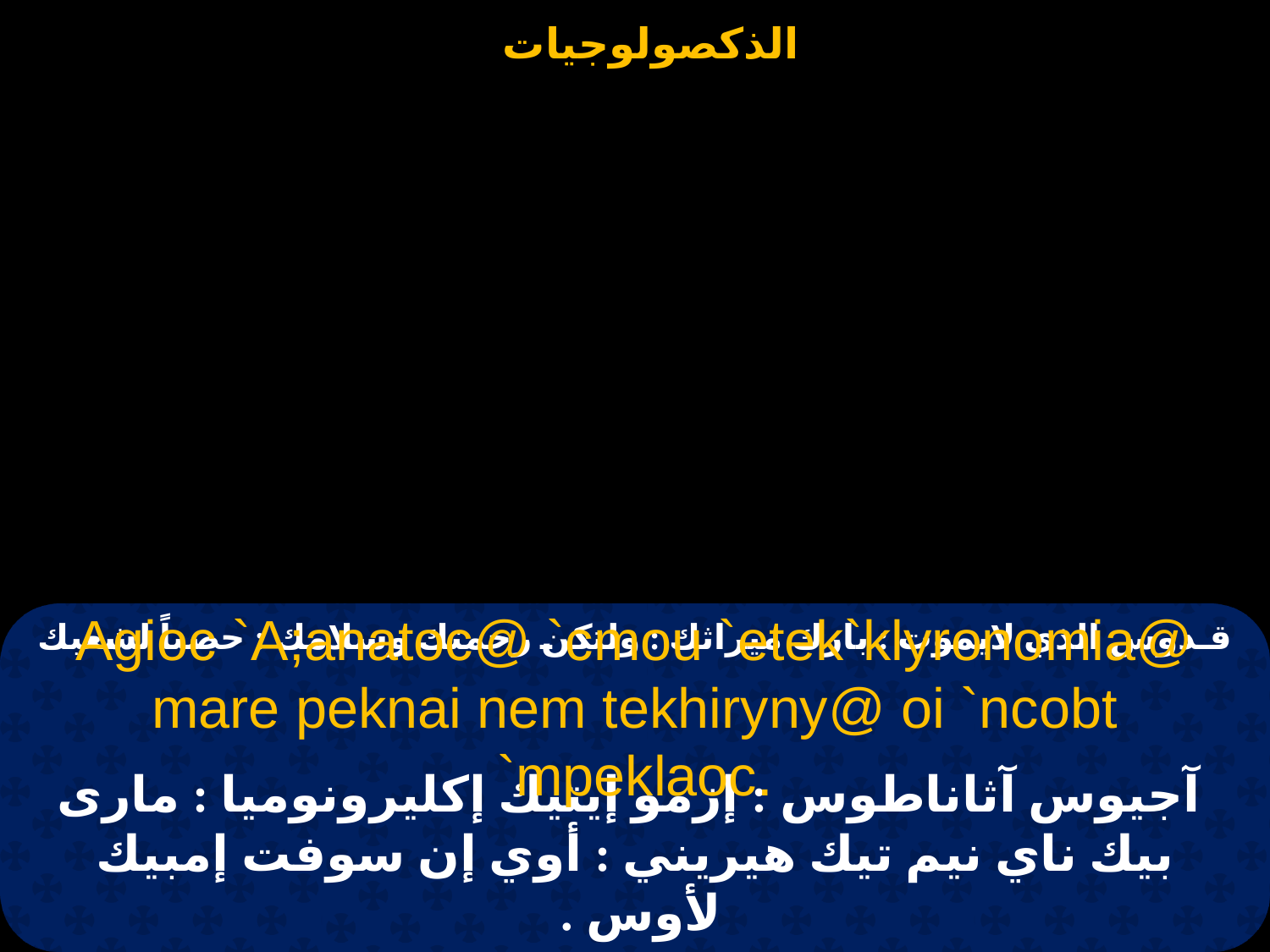

# قـدوس الذي لايموت : بارك ميراثك : ولتكن رحمتك وسلامك : حصناً لشعبك
Agioc `A;anatoc@ `cmou `etek`klyronomia@ mare peknai nem tekhiryny@ oi `ncobt `mpeklaoc.
 آجيوس آثاناطوس : إزمو إيتيك إكليرونوميا : مارى بيك ناي نيم تيك هيريني : أوي إن سوفت إمبيك لأوس .